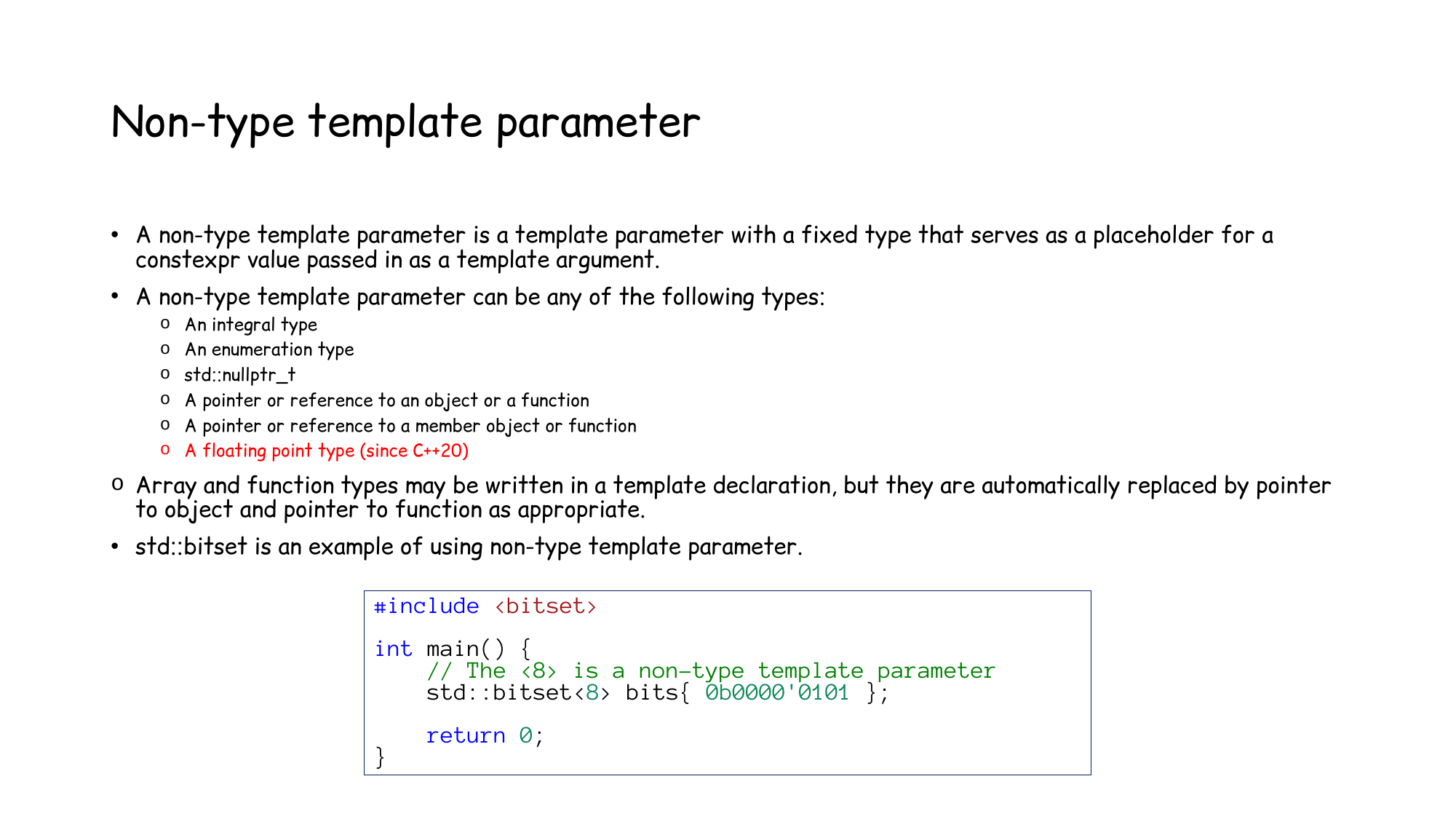

# Non-type template parameter
A non-type template parameter is a template parameter with a fixed type that serves as a placeholder for a constexpr value passed in as a template argument.
A non-type template parameter can be any of the following types:
An integral type
An enumeration type
std::nullptr_t
A pointer or reference to an object or a function
A pointer or reference to a member object or function
A floating point type (since C++20)
Array and function types may be written in a template declaration, but they are automatically replaced by pointer to object and pointer to function as appropriate.
std::bitset is an example of using non-type template parameter.
#include <bitset>
int main() {
    // The <8> is a non-type template parameter
    std::bitset<8> bits{ 0b0000'0101 };
    return 0;
}